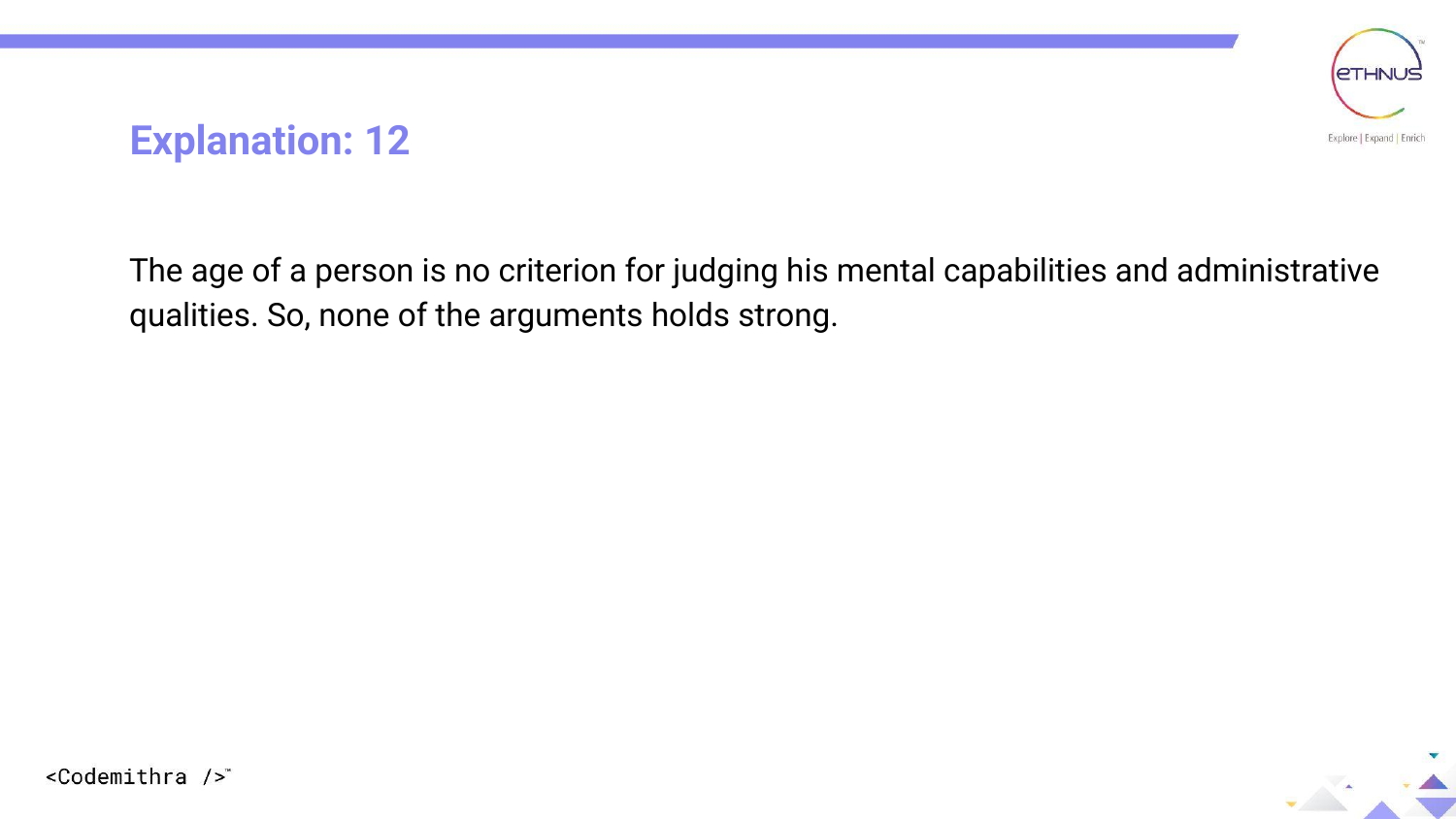

Explanation: 12
The age of a person is no criterion for judging his mental capabilities and administrative qualities. So, none of the arguments holds strong.